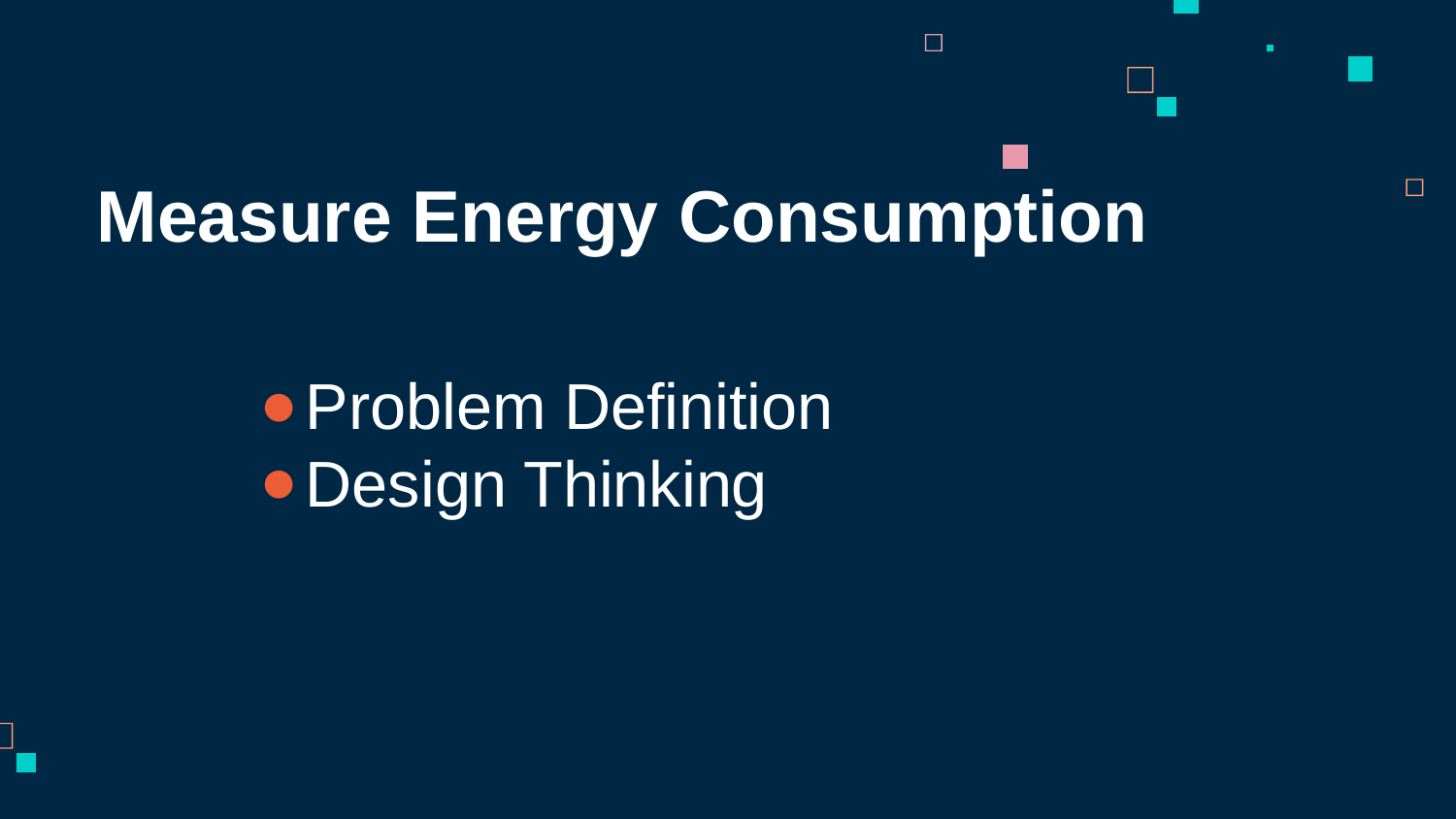

# Measure Energy Consumption
Problem Definition
Design Thinking